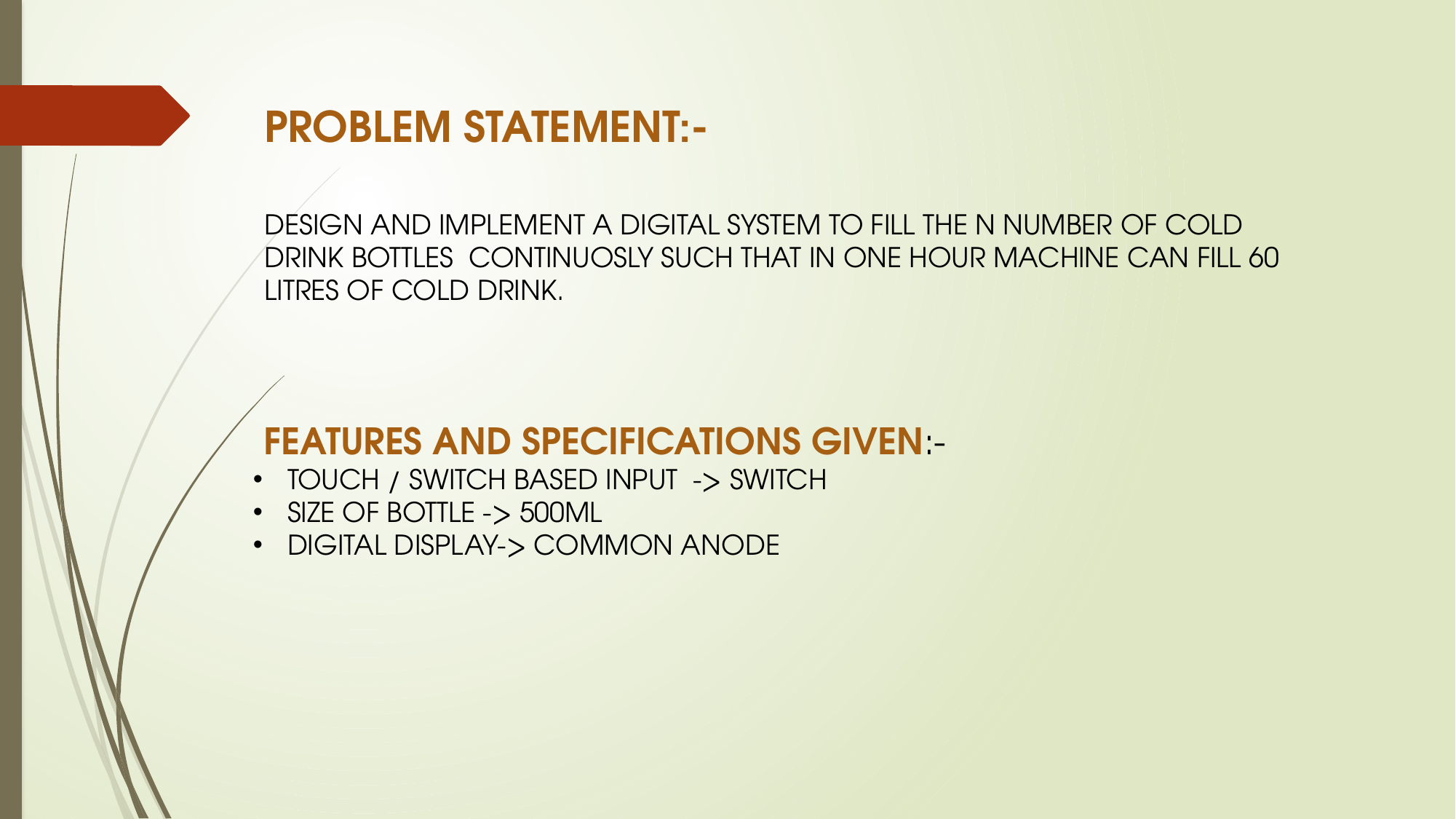

PROBLEM STATEMENT:-
DESIGN AND IMPLEMENT A DIGITAL SYSTEM TO FILL THE N NUMBER OF COLD DRINK BOTTLES  CONTINUOSLY SUCH THAT IN ONE HOUR MACHINE CAN FILL 60 LITRES OF COLD DRINK.
 FEATURES AND SPECIFICATIONS GIVEN:-
TOUCH / SWITCH BASED INPUT  -> SWITCH
SIZE OF BOTTLE -> 500ML
DIGITAL DISPLAY-> COMMON ANODE